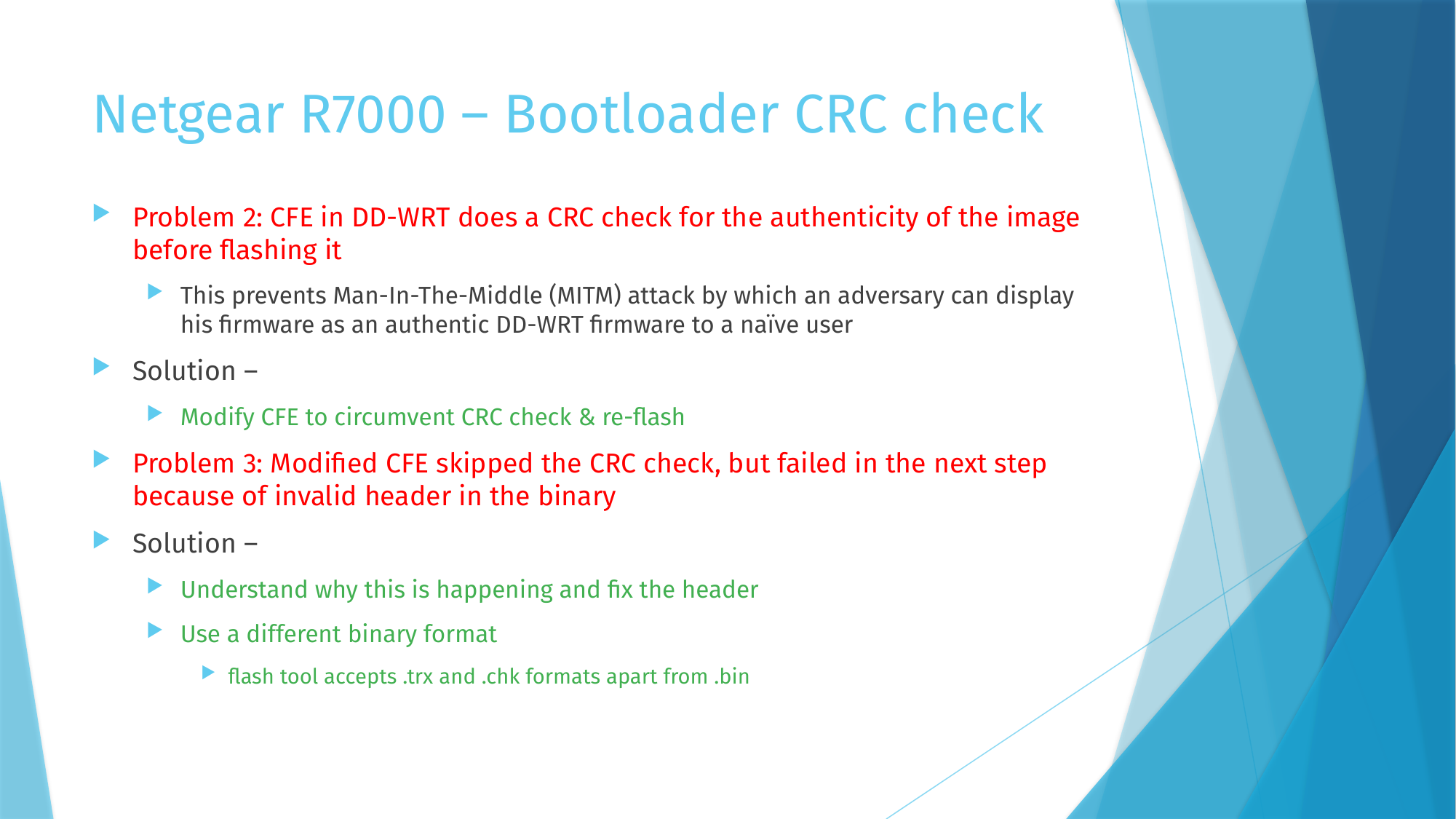

# Netgear R7000 – Bootloader CRC check
Problem 2: CFE in DD-WRT does a CRC check for the authenticity of the image before flashing it
This prevents Man-In-The-Middle (MITM) attack by which an adversary can display his firmware as an authentic DD-WRT firmware to a naïve user
Solution –
Modify CFE to circumvent CRC check & re-flash
Problem 3: Modified CFE skipped the CRC check, but failed in the next step because of invalid header in the binary
Solution –
Understand why this is happening and fix the header
Use a different binary format
flash tool accepts .trx and .chk formats apart from .bin